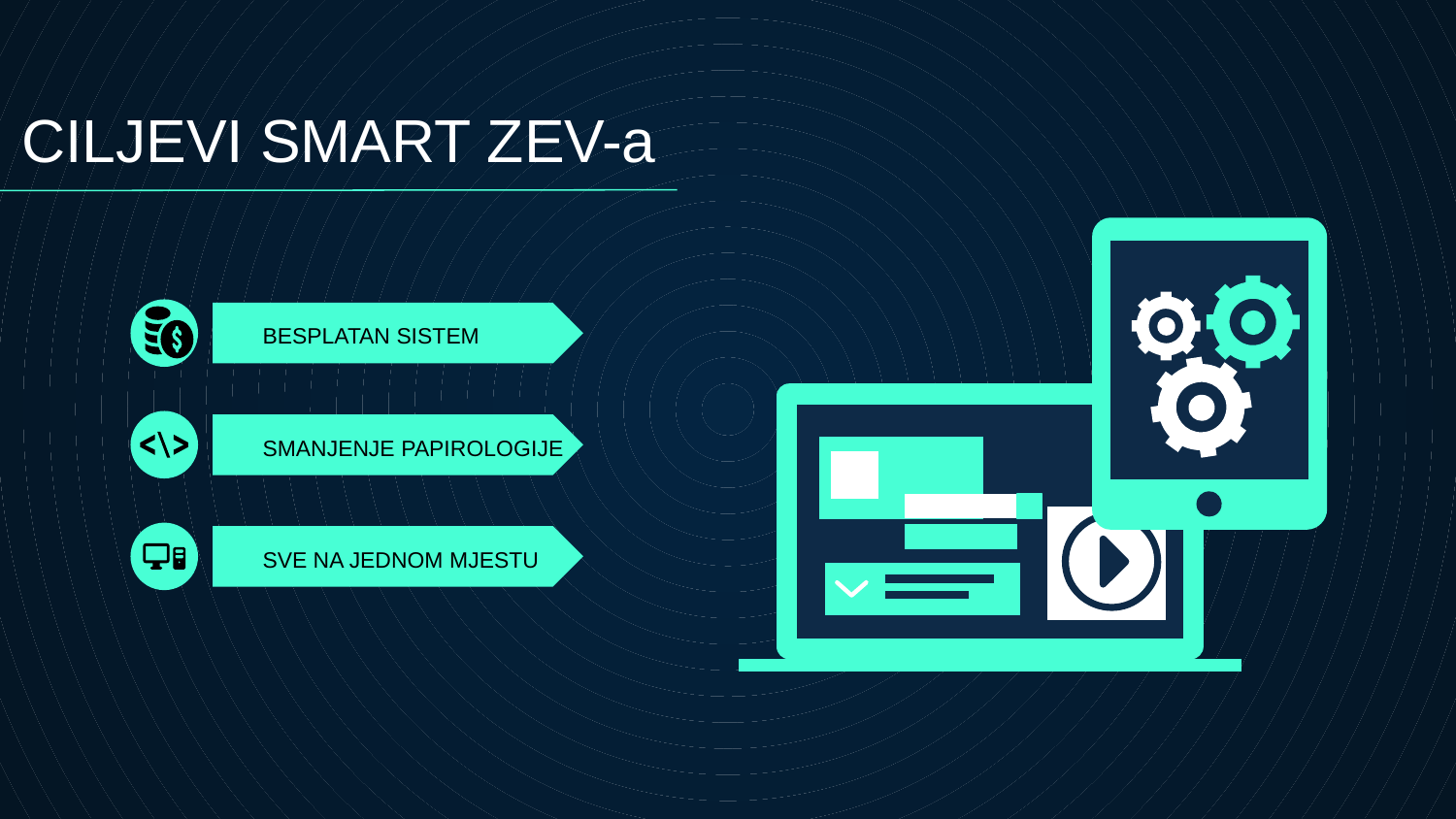

CILJEVI SMART ZEV-a

# BESPLATAN SISTEM

SMANJENJE PAPIROLOGIJE

SVE NA JEDNOM MJESTU